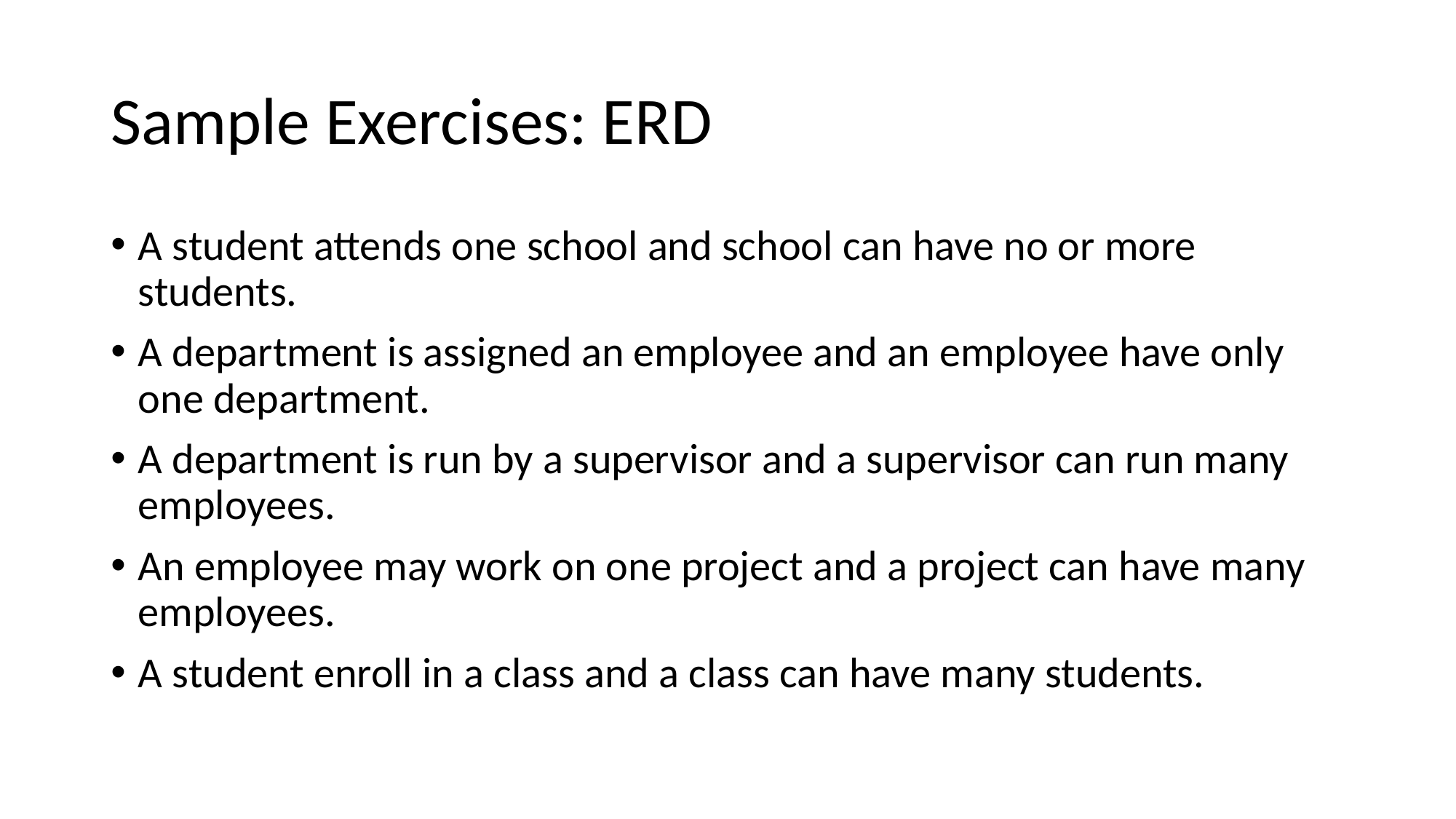

# Sample Exercises: ERD
A student attends one school and school can have no or more students.
A department is assigned an employee and an employee have only one department.
A department is run by a supervisor and a supervisor can run many employees.
An employee may work on one project and a project can have many employees.
A student enroll in a class and a class can have many students.